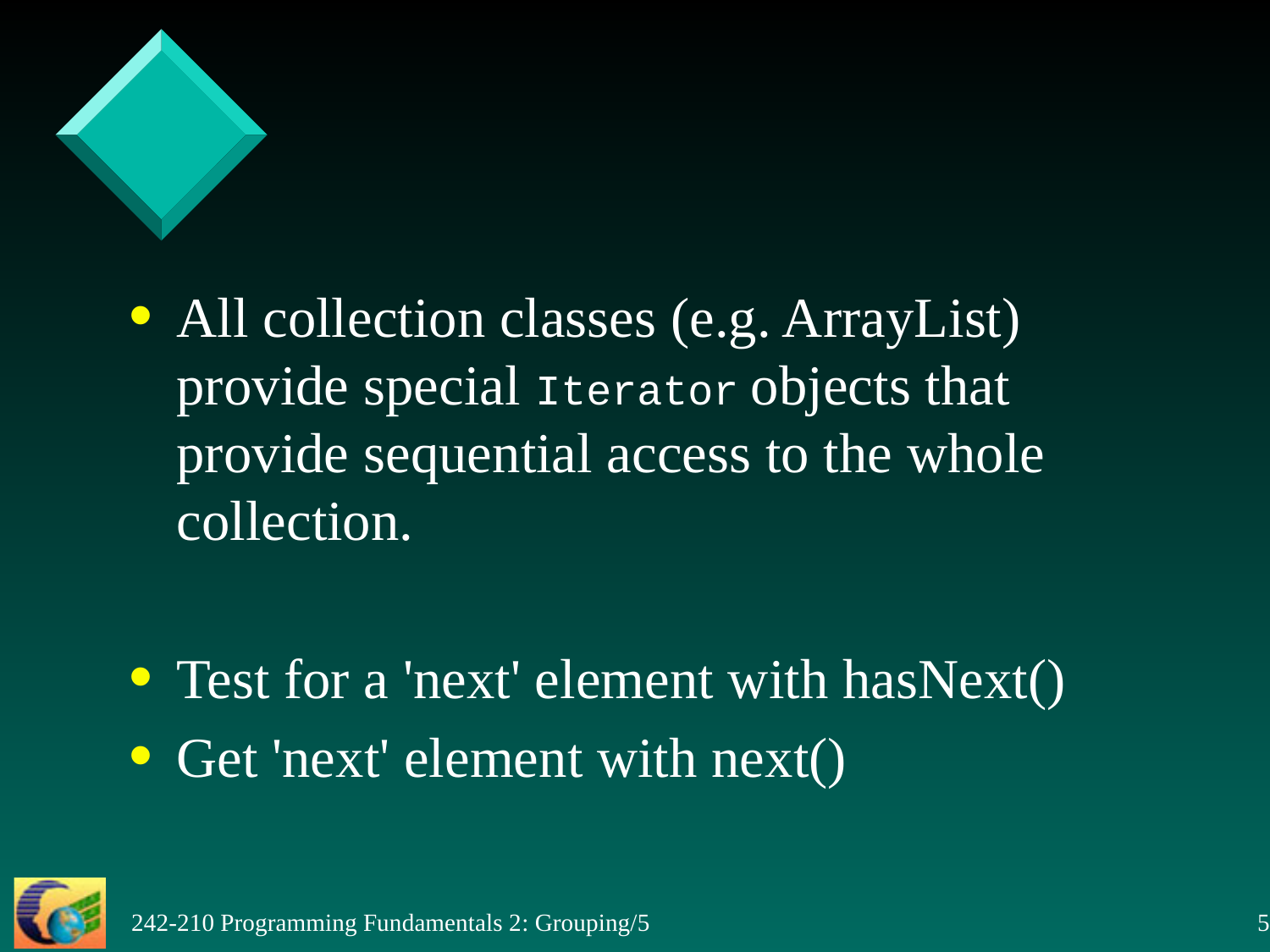

All collection classes (e.g. ArrayList) provide special Iterator objects that provide sequential access to the whole collection.

Test for a 'next' element with hasNext()
Get 'next' element with next()